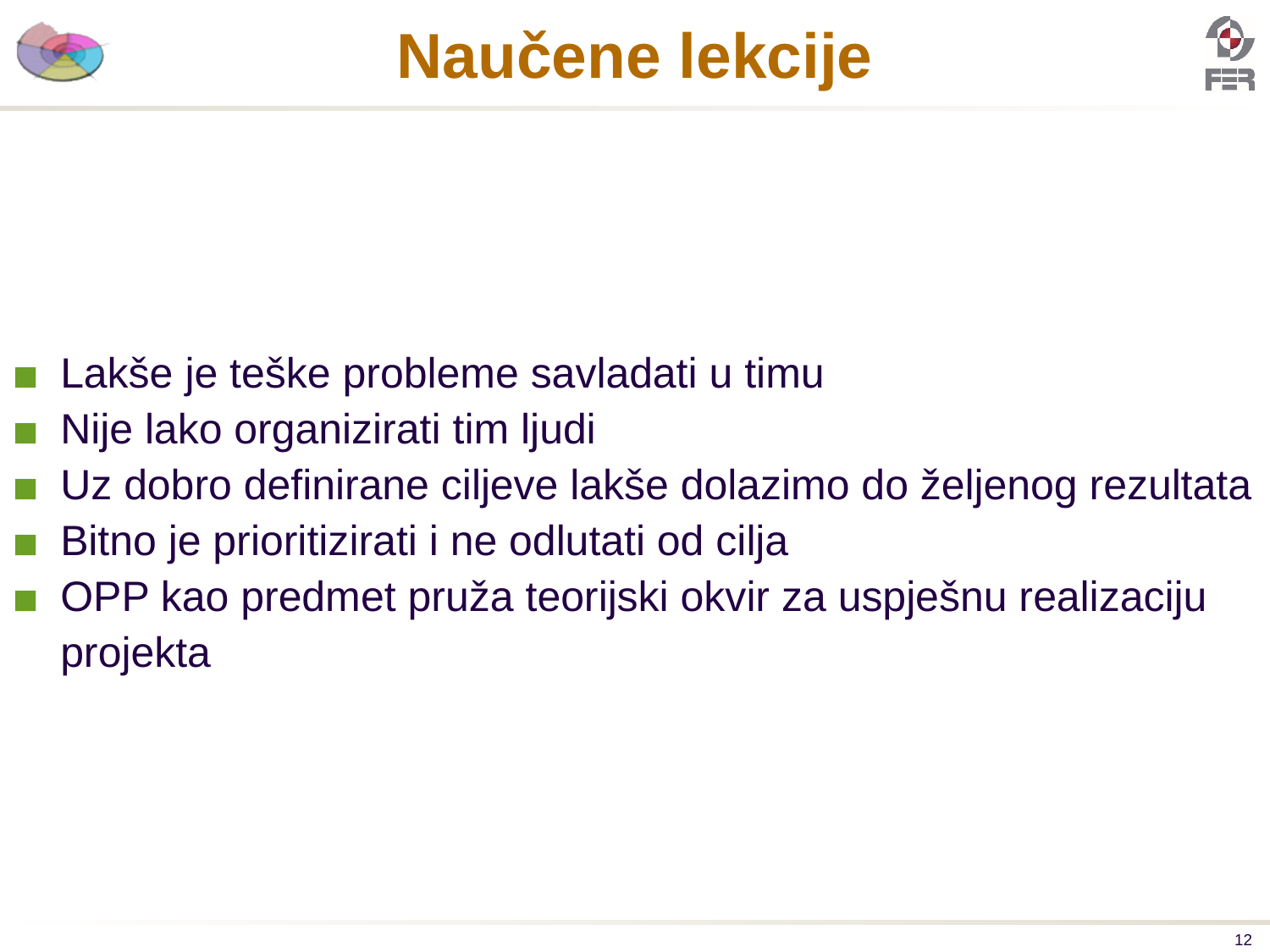

# Naučene lekcije

Lakše je teške probleme savladati u timu
Nije lako organizirati tim ljudi
Uz dobro definirane ciljeve lakše dolazimo do željenog rezultata
Bitno je prioritizirati i ne odlutati od cilja
OPP kao predmet pruža teorijski okvir za uspješnu realizaciju projekta

12